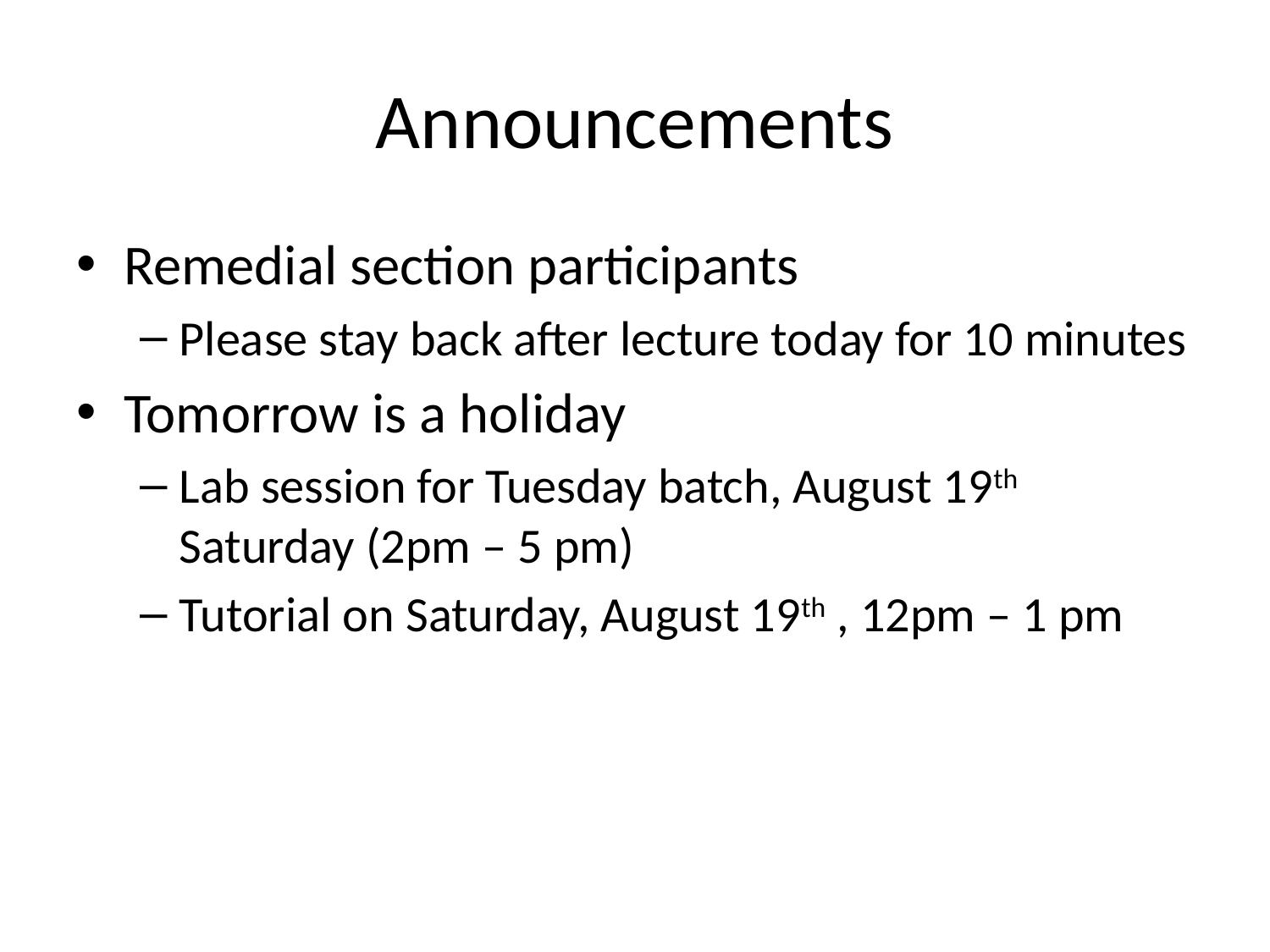

# Announcements
Remedial section participants
Please stay back after lecture today for 10 minutes
Tomorrow is a holiday
Lab session for Tuesday batch, August 19th Saturday (2pm – 5 pm)
Tutorial on Saturday, August 19th , 12pm – 1 pm